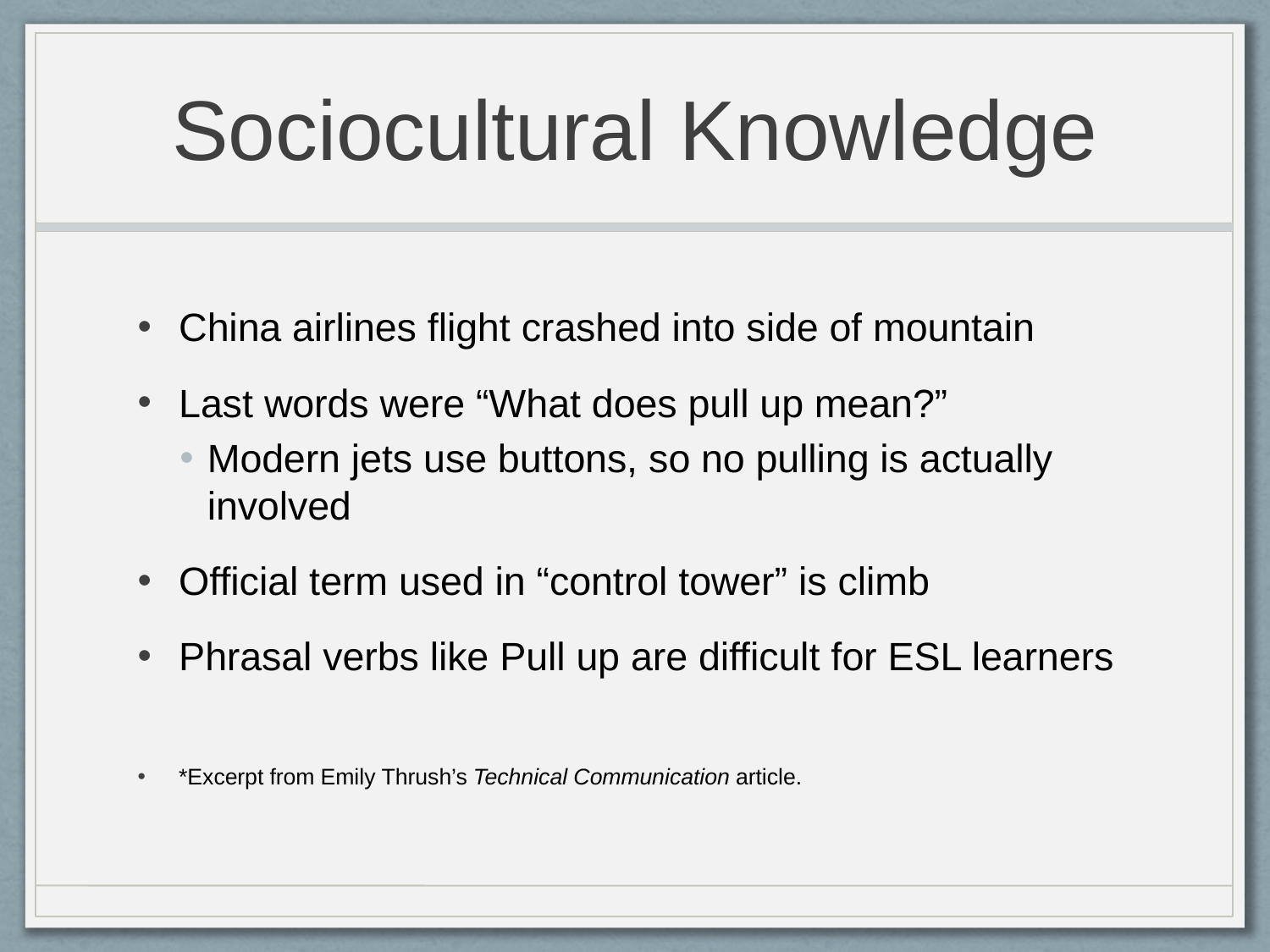

# Sociocultural Knowledge
China airlines flight crashed into side of mountain
Last words were “What does pull up mean?”
Modern jets use buttons, so no pulling is actually involved
Official term used in “control tower” is climb
Phrasal verbs like Pull up are difficult for ESL learners

*Excerpt from Emily Thrush’s Technical Communication article.